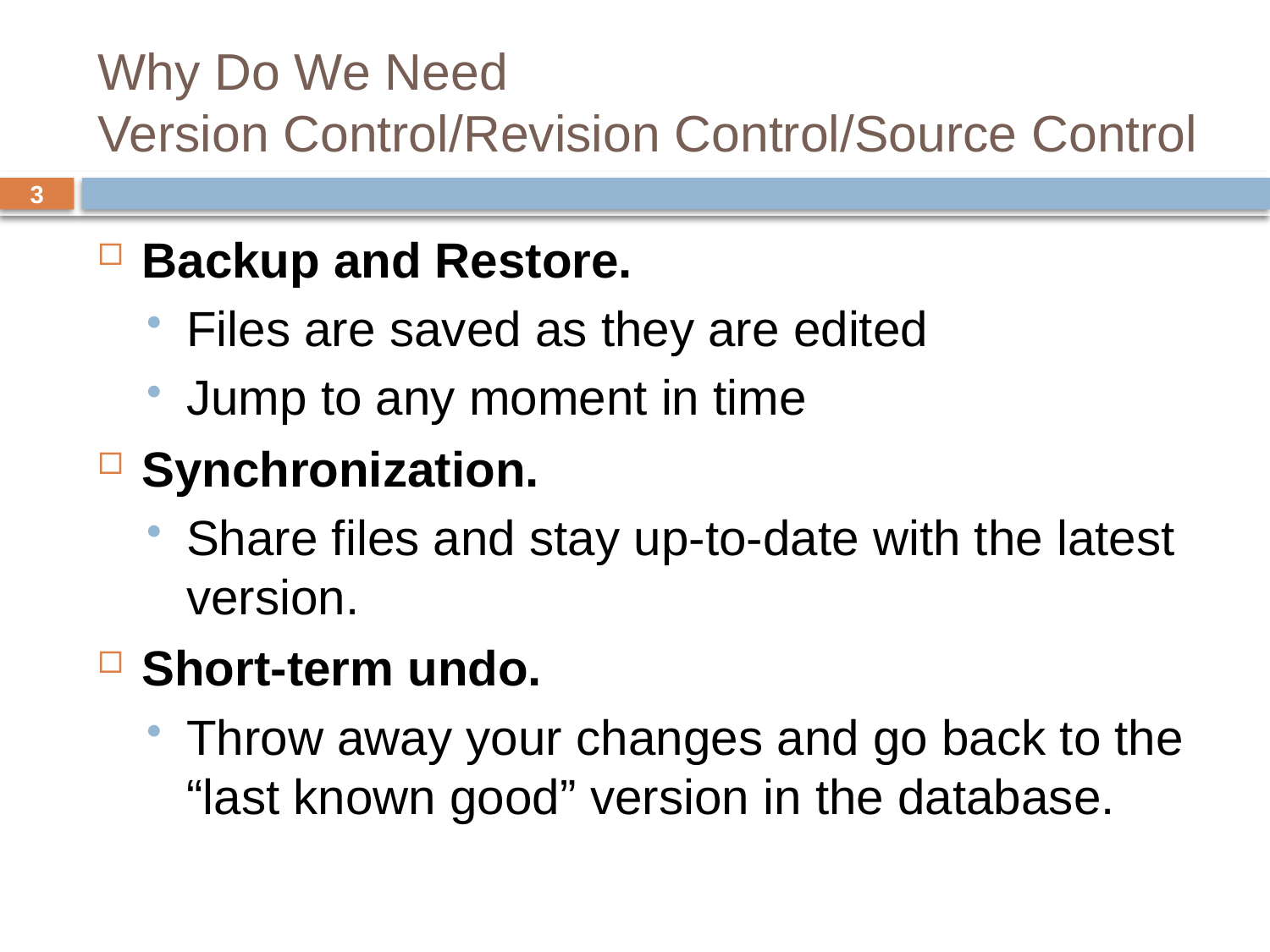

# Why Do We Need Version Control/Revision Control/Source Control
3
Backup and Restore.
Files are saved as they are edited
Jump to any moment in time
Synchronization.
Share files and stay up-to-date with the latest version.
Short-term undo.
Throw away your changes and go back to the “last known good” version in the database.